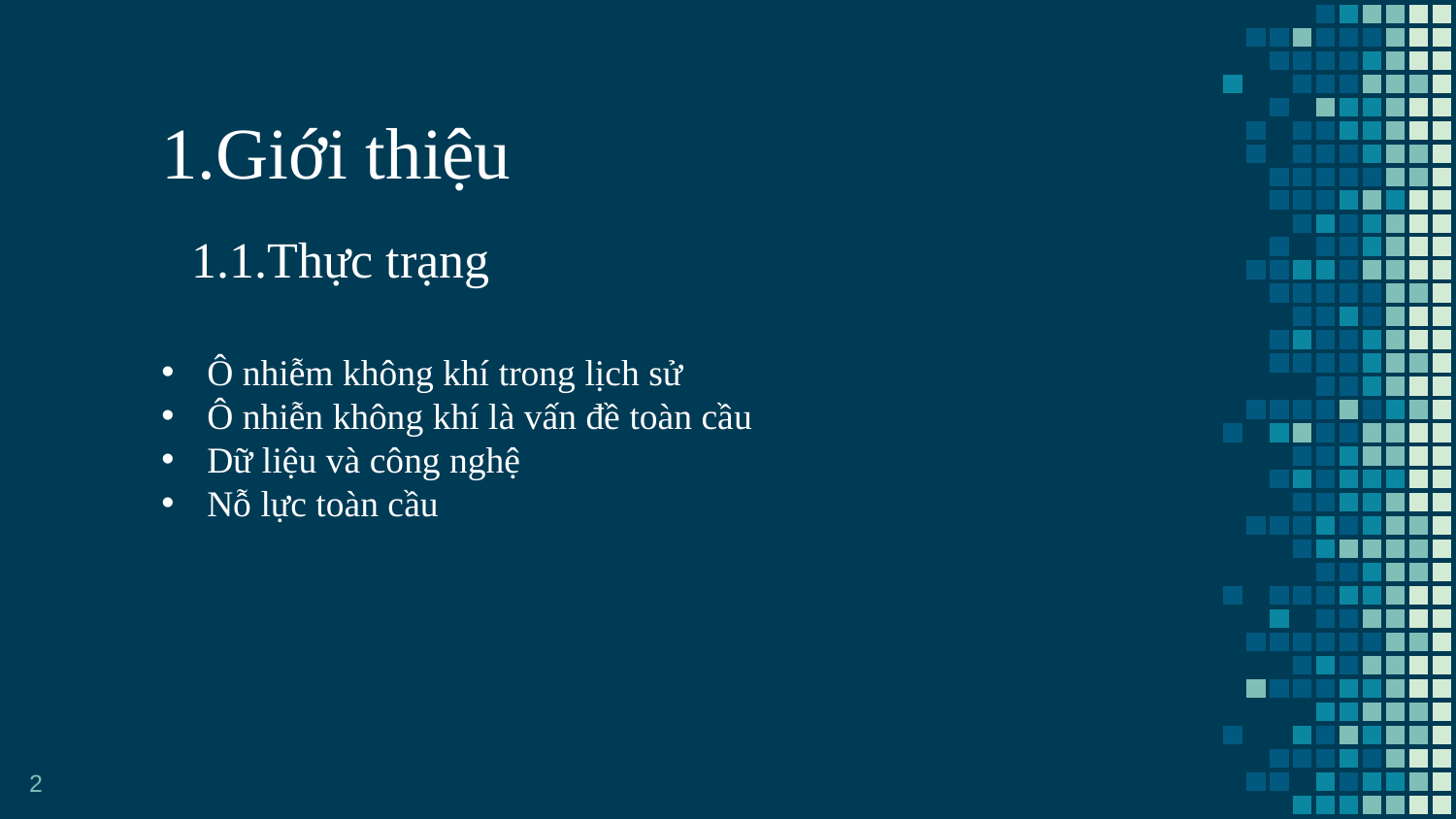

1.Giới thiệu

   1.1.Thực trạng

Ô nhiễm không khí trong lịch sử
Ô nhiễn không khí là vấn đề toàn cầu
Dữ liệu và công nghệ
Nỗ lực toàn cầu

2